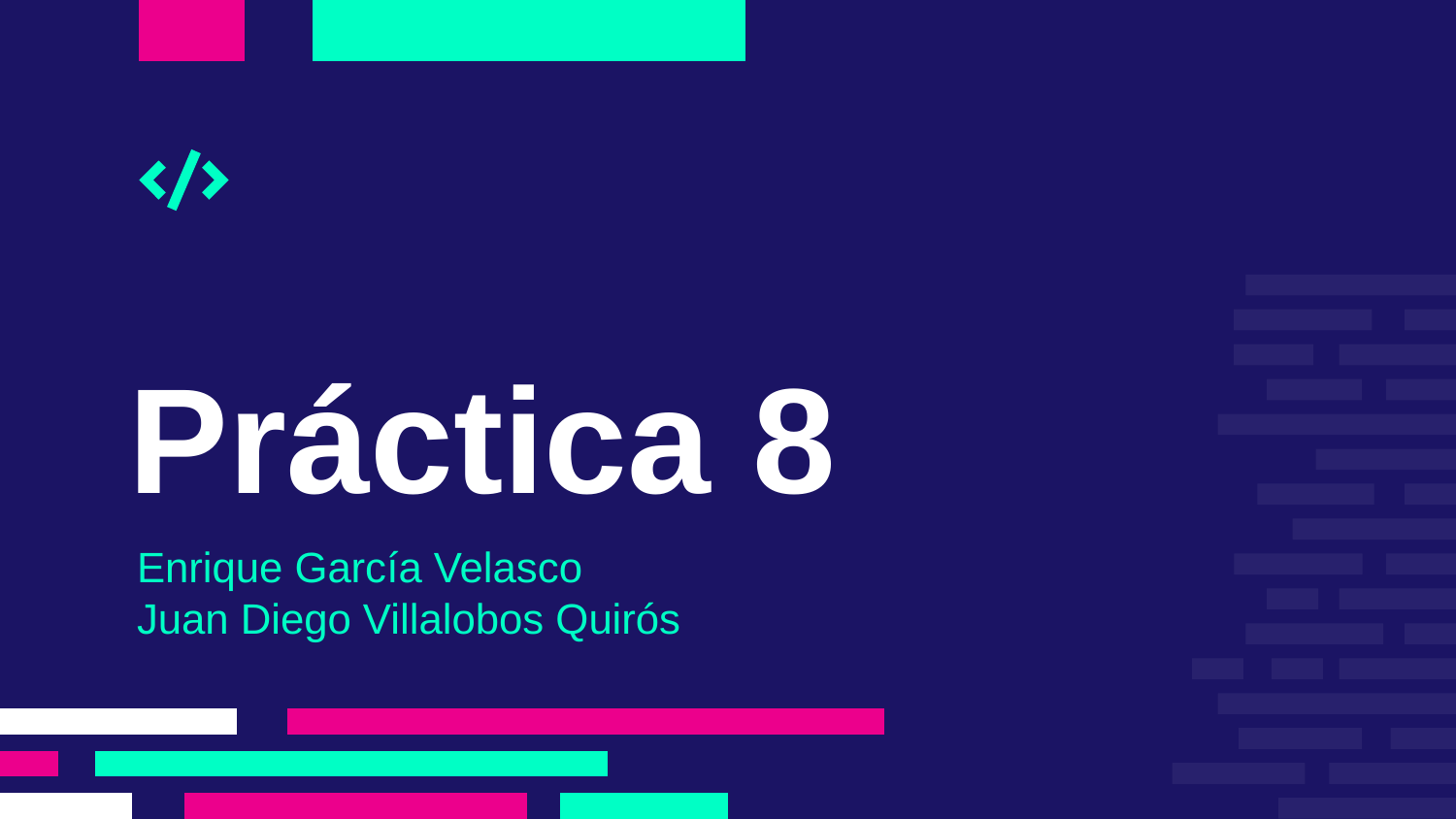

# Práctica 8
Enrique García Velasco
Juan Diego Villalobos Quirós